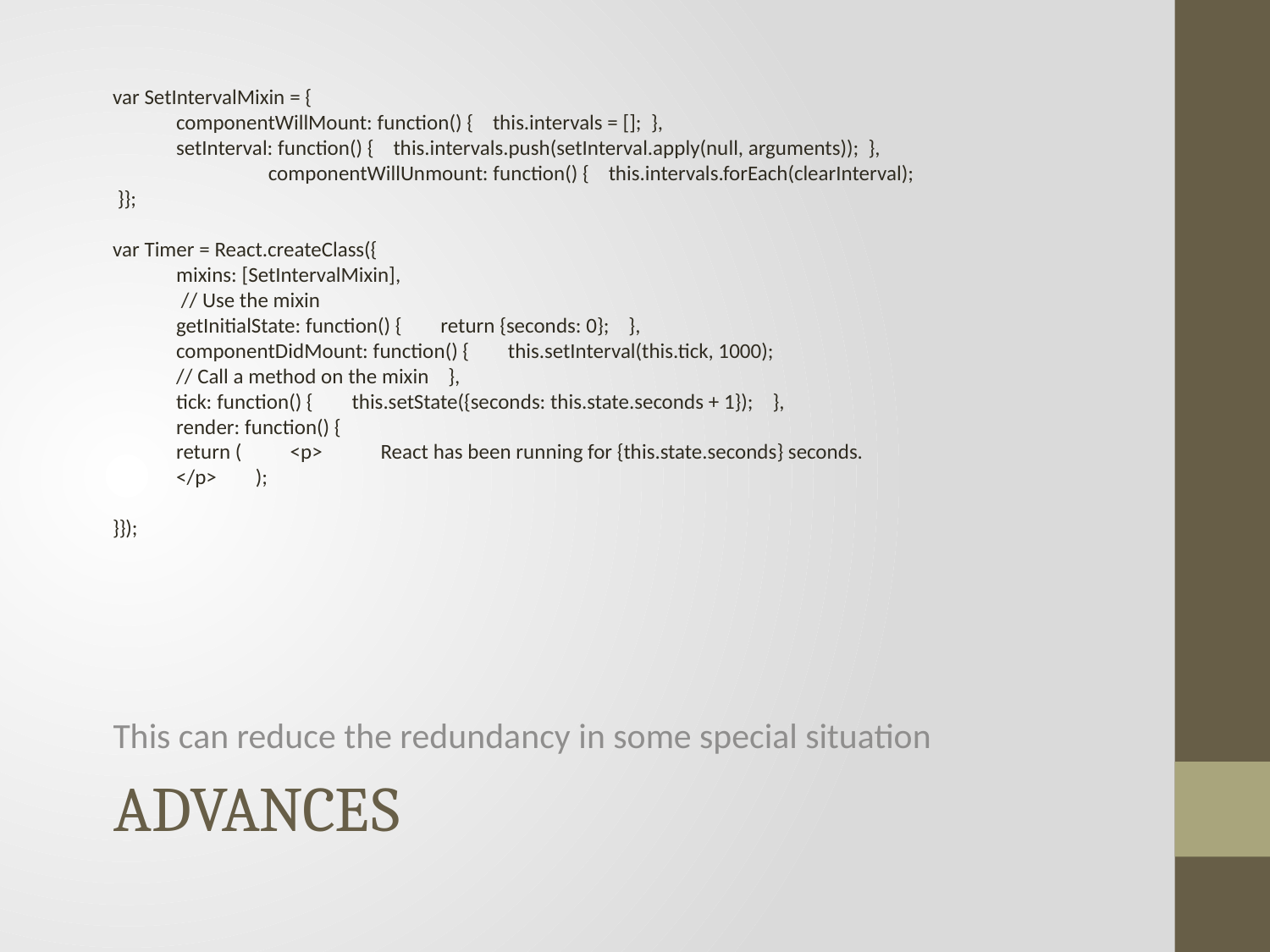

var SetIntervalMixin = {
componentWillMount: function() {    this.intervals = [];  },
setInterval: function() {    this.intervals.push(setInterval.apply(null, arguments));  },                               componentWillUnmount: function() {    this.intervals.forEach(clearInterval);
 }};

var Timer = React.createClass({
mixins: [SetIntervalMixin],
 // Use the mixin
getInitialState: function() {        return {seconds: 0};    },
componentDidMount: function() {        this.setInterval(this.tick, 1000);
// Call a method on the mixin    },
tick: function() {        this.setState({seconds: this.state.seconds + 1});    },
render: function() {
return (          <p>            React has been running for {this.state.seconds} seconds.          </p>        );

}});
This can reduce the redundancy in some special situation
# Advances